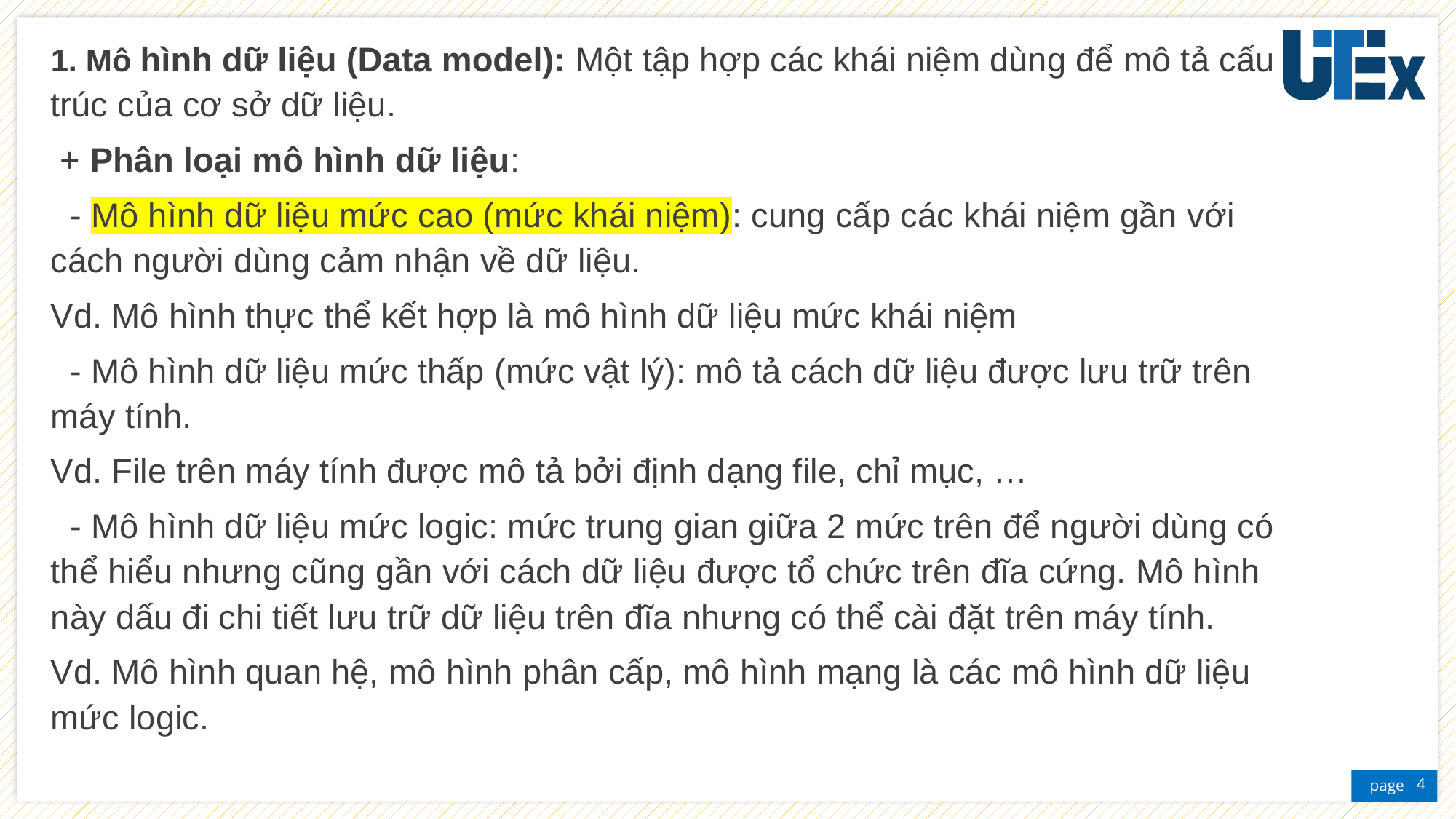

1. Mô hình dữ liệu (Data model): Một tập hợp các khái niệm dùng để mô tả cấu trúc của cơ sở dữ liệu.
 + Phân loại mô hình dữ liệu:
  - Mô hình dữ liệu mức cao (mức khái niệm): cung cấp các khái niệm gần với cách người dùng cảm nhận về dữ liệu.
Vd. Mô hình thực thể kết hợp là mô hình dữ liệu mức khái niệm
  - Mô hình dữ liệu mức thấp (mức vật lý): mô tả cách dữ liệu được lưu trữ trên máy tính.
Vd. File trên máy tính được mô tả bởi định dạng file, chỉ mục, …
  - Mô hình dữ liệu mức logic: mức trung gian giữa 2 mức trên để người dùng có thể hiểu nhưng cũng gần với cách dữ liệu được tổ chức trên đĩa cứng. Mô hình này dấu đi chi tiết lưu trữ dữ liệu trên đĩa nhưng có thể cài đặt trên máy tính.
Vd. Mô hình quan hệ, mô hình phân cấp, mô hình mạng là các mô hình dữ liệu mức logic.
4